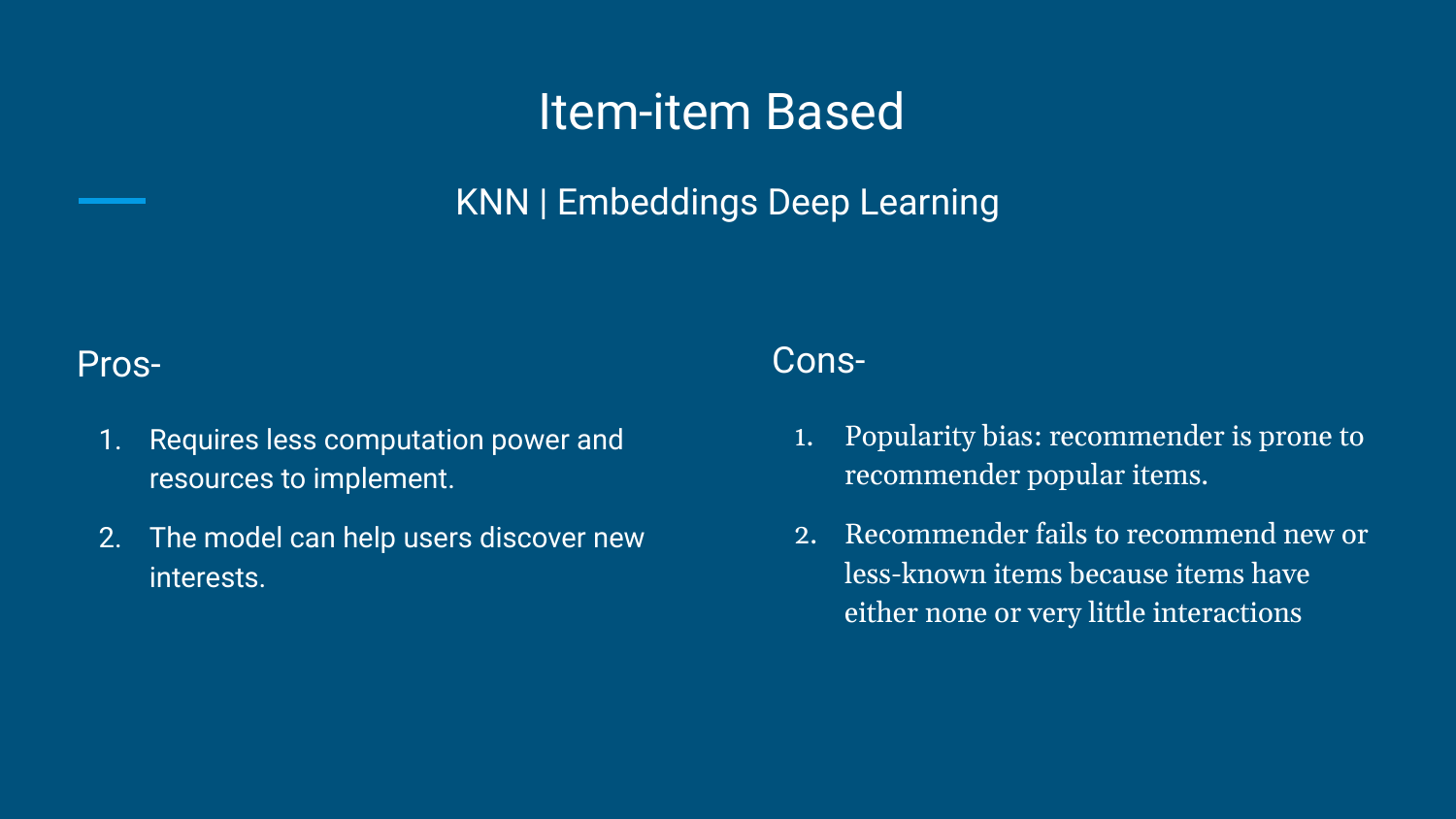

# Item-item Based
KNN | Embeddings Deep Learning
Pros-
Requires less computation power and resources to implement.
The model can help users discover new interests.
Cons-
Popularity bias: recommender is prone to recommender popular items.
Recommender fails to recommend new or less-known items because items have either none or very little interactions